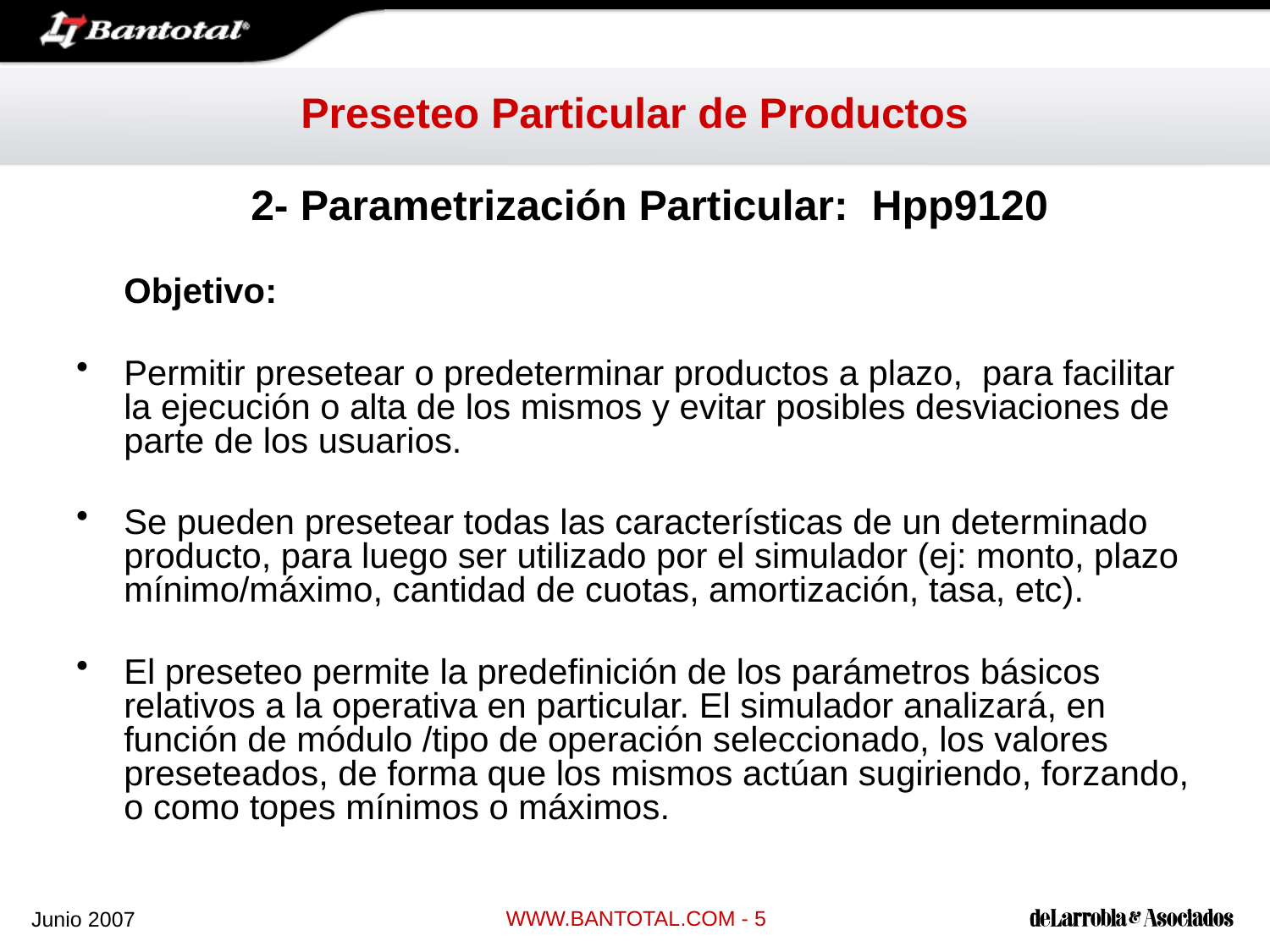

# Preseteo Particular de Productos
		2- Parametrización Particular:  Hpp9120

	Objetivo:

Permitir presetear o predeterminar productos a plazo,  para facilitar la ejecución o alta de los mismos y evitar posibles desviaciones de parte de los usuarios.

Se pueden presetear todas las características de un determinado producto, para luego ser utilizado por el simulador (ej: monto, plazo mínimo/máximo, cantidad de cuotas, amortización, tasa, etc).

El preseteo permite la predefinición de los parámetros básicos relativos a la operativa en particular. El simulador analizará, en función de módulo /tipo de operación seleccionado, los valores preseteados, de forma que los mismos actúan sugiriendo, forzando, o como topes mínimos o máximos.

WWW.BANTOTAL.COM - 5
Junio 2007